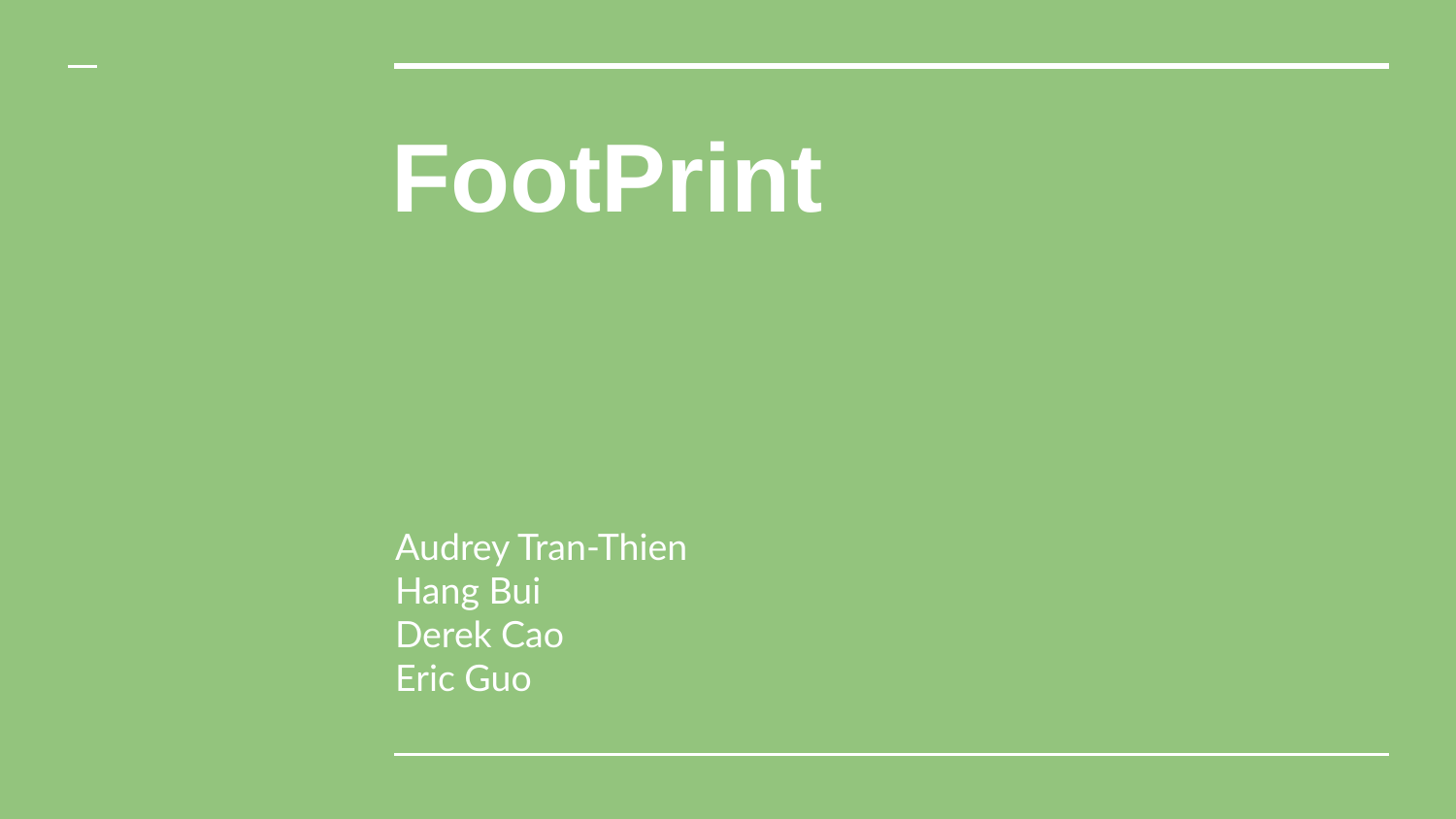

# FootPrint
Audrey Tran-Thien
Hang Bui
Derek Cao
Eric Guo